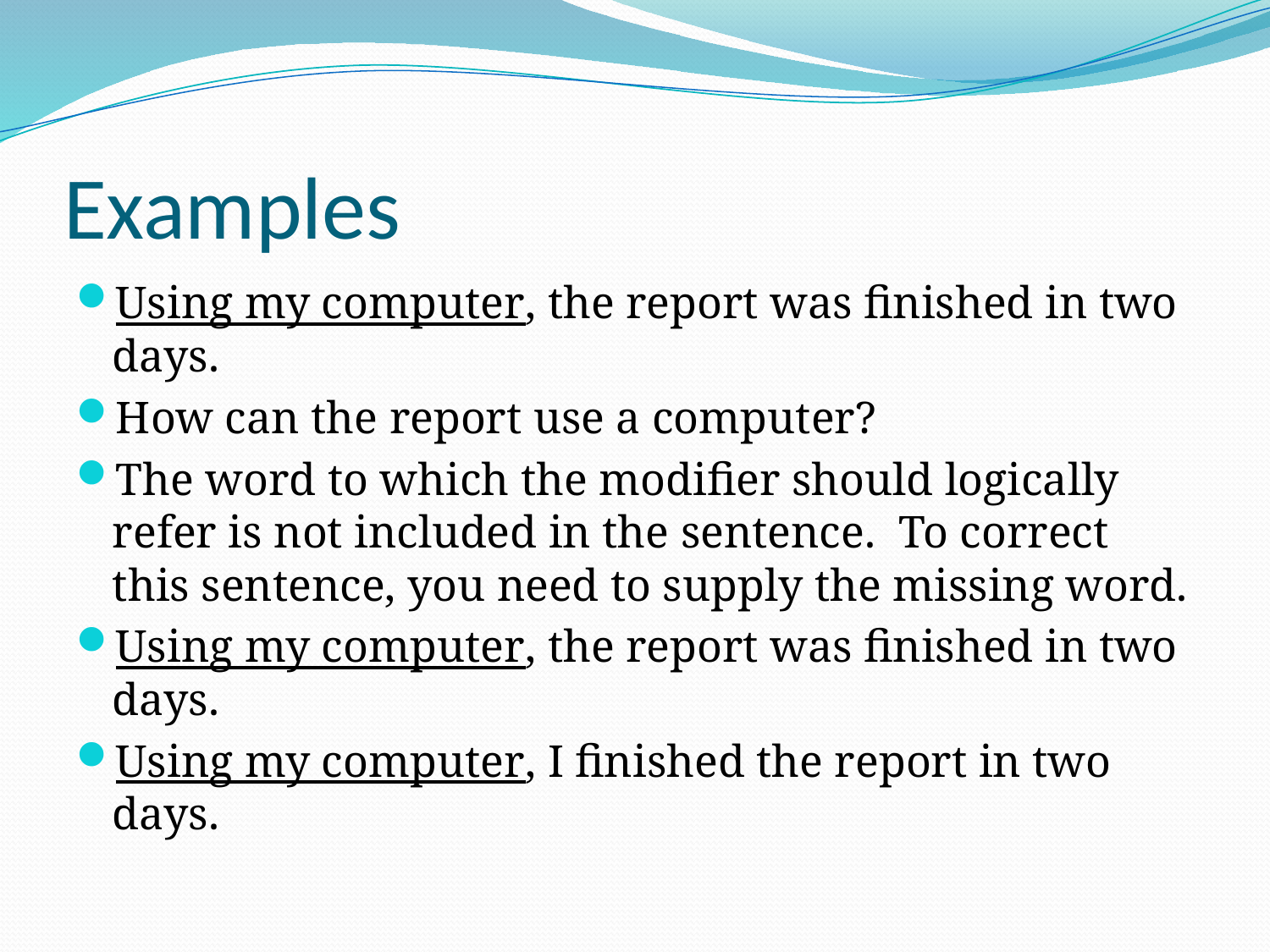

# Examples
Using my computer, the report was finished in two days.
How can the report use a computer?
The word to which the modifier should logically refer is not included in the sentence.  To correct this sentence, you need to supply the missing word.
Using my computer, the report was finished in two days.
Using my computer, I finished the report in two days.